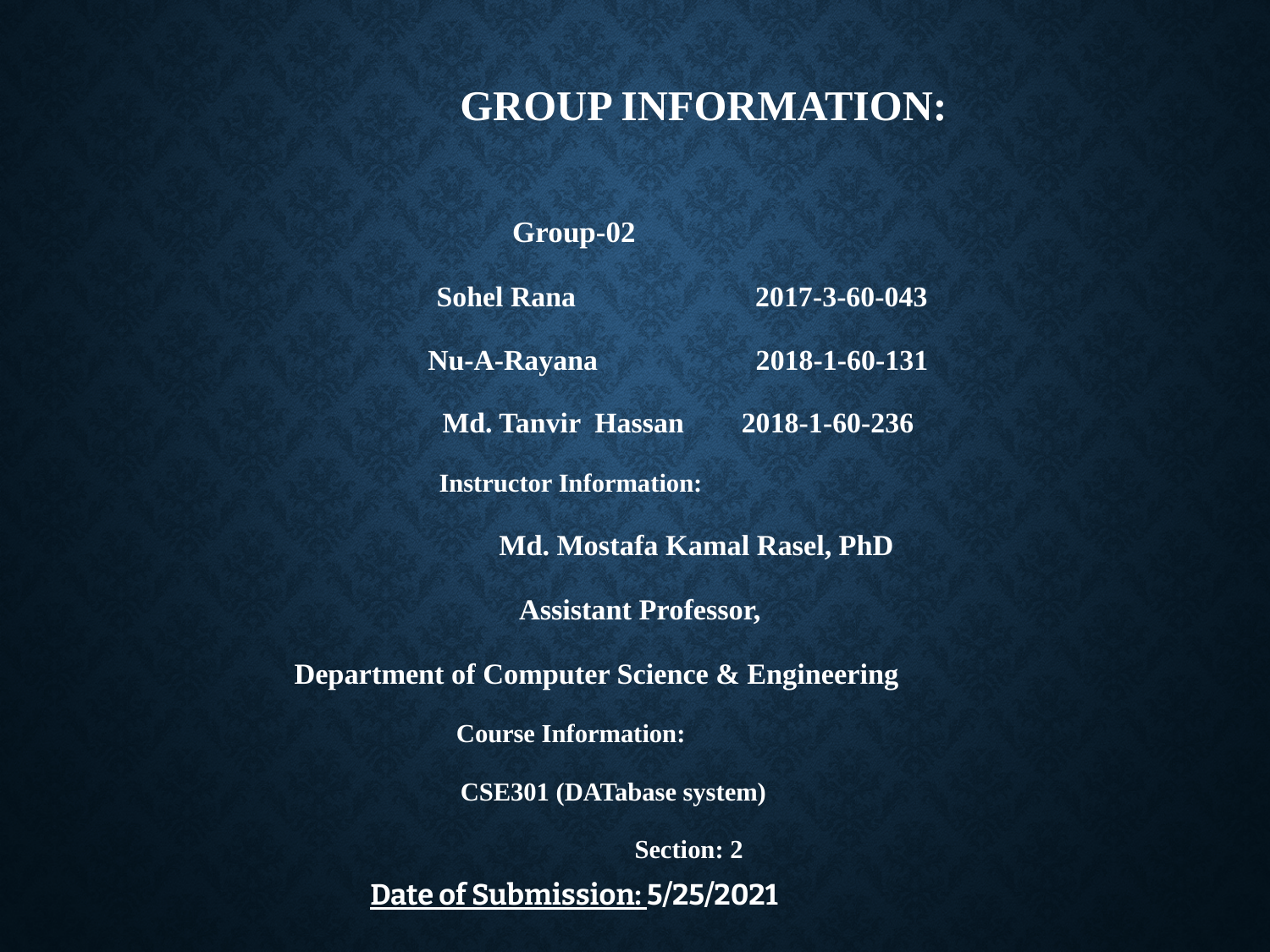

# Group information:
Group-02
                                 Sohel Rana                         2017-3-60-043
                             Nu-A-Rayana                      2018-1-60-131
                             Md. Tanvir  Hassan        2018-1-60-236
Instructor Information:
                                  Md. Mostafa Kamal Rasel, PhD
	              Assistant Professor,
	 Department of Computer Science & Engineering
Course Information:
                                   CSE301 (DATabase system)
                                   Section: 2
Date of Submission: 5/25/2021